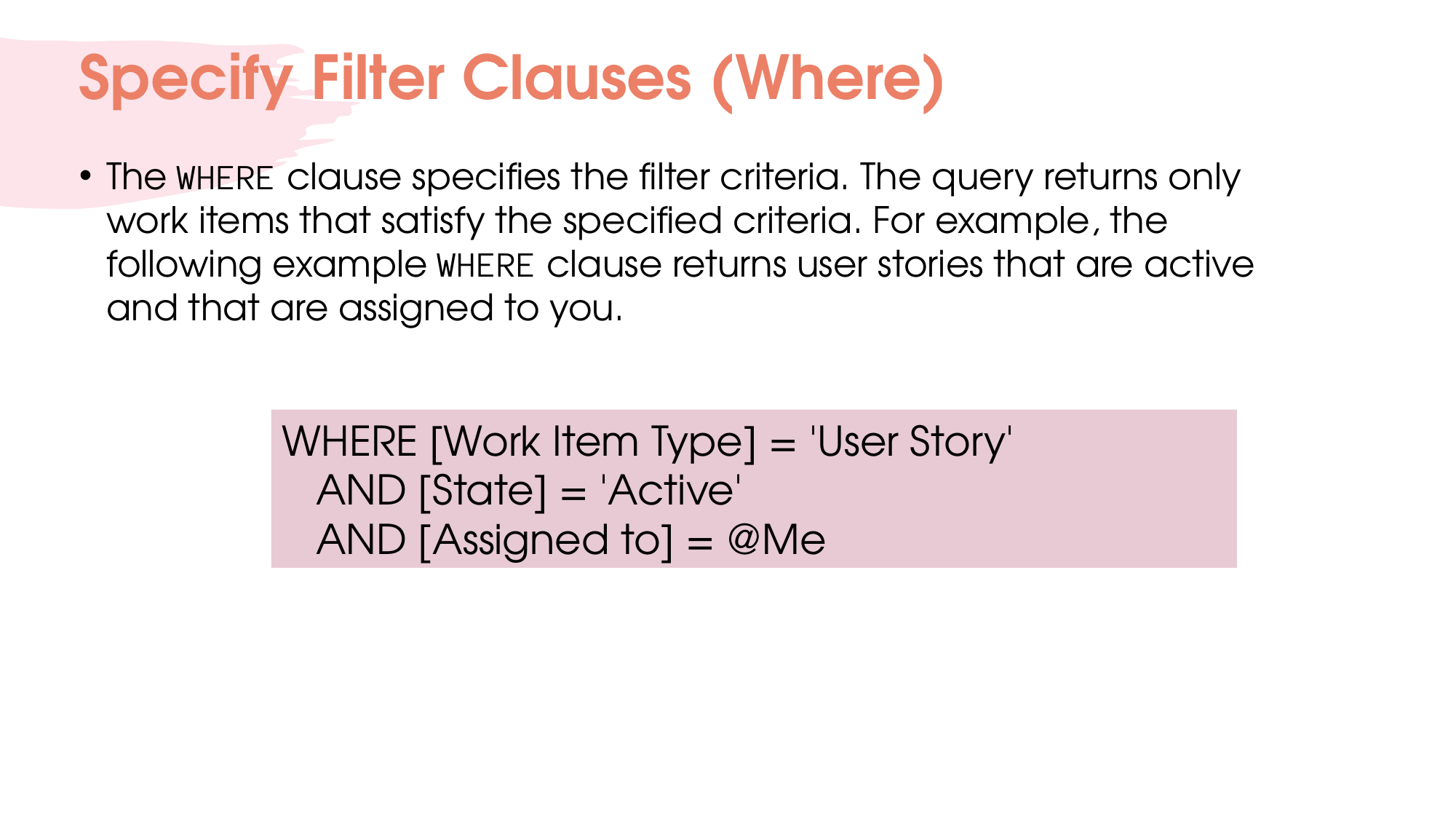

# Specify Filter Clauses (Where)
The WHERE clause specifies the filter criteria. The query returns only work items that satisfy the specified criteria. For example, the following example WHERE clause returns user stories that are active and that are assigned to you.
WHERE [Work Item Type] = 'User Story'
   AND [State] = 'Active'
   AND [Assigned to] = @Me